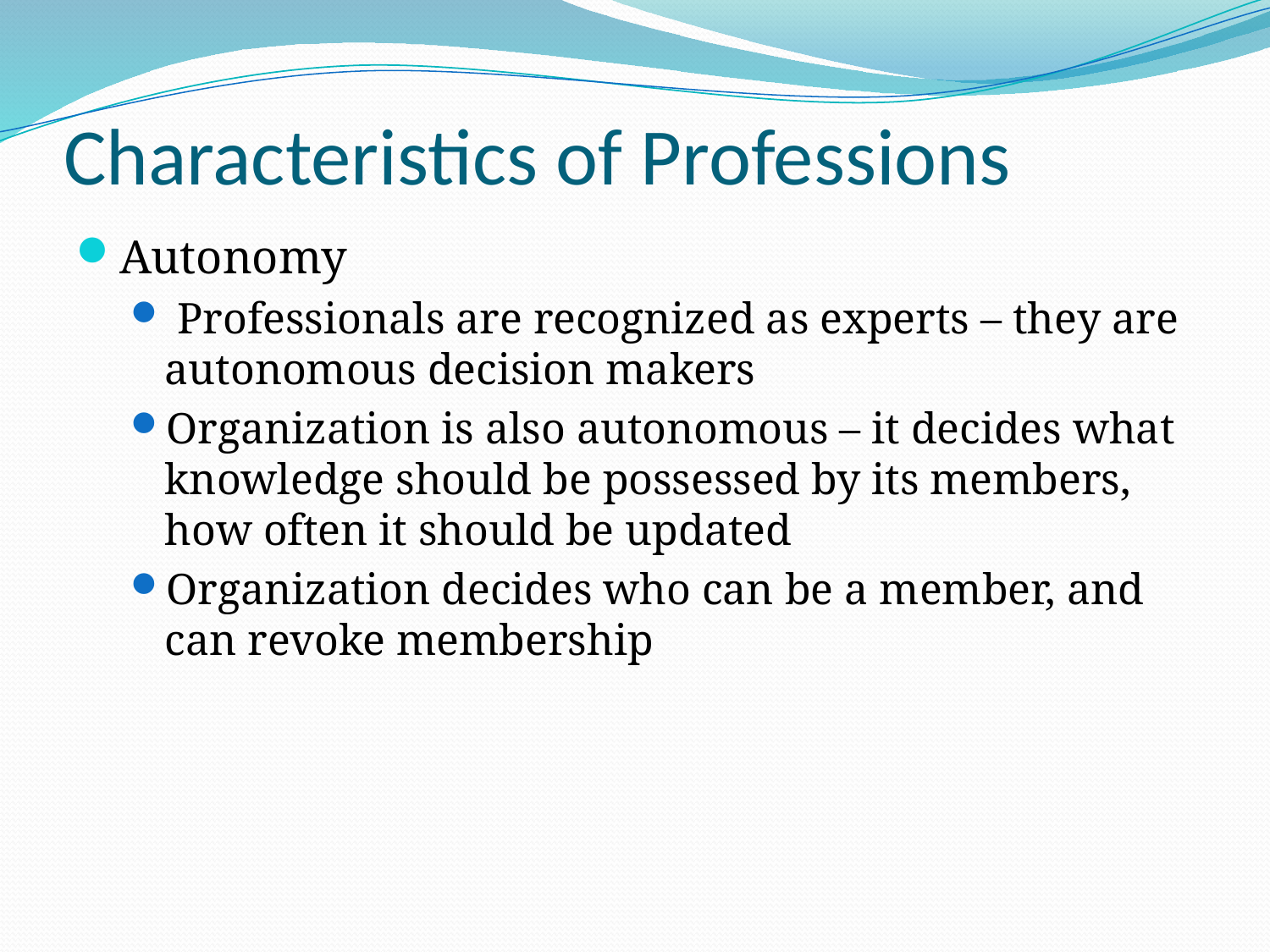

# Characteristics of Professions
Autonomy
 Professionals are recognized as experts – they are autonomous decision makers
Organization is also autonomous – it decides what knowledge should be possessed by its members, how often it should be updated
Organization decides who can be a member, and can revoke membership